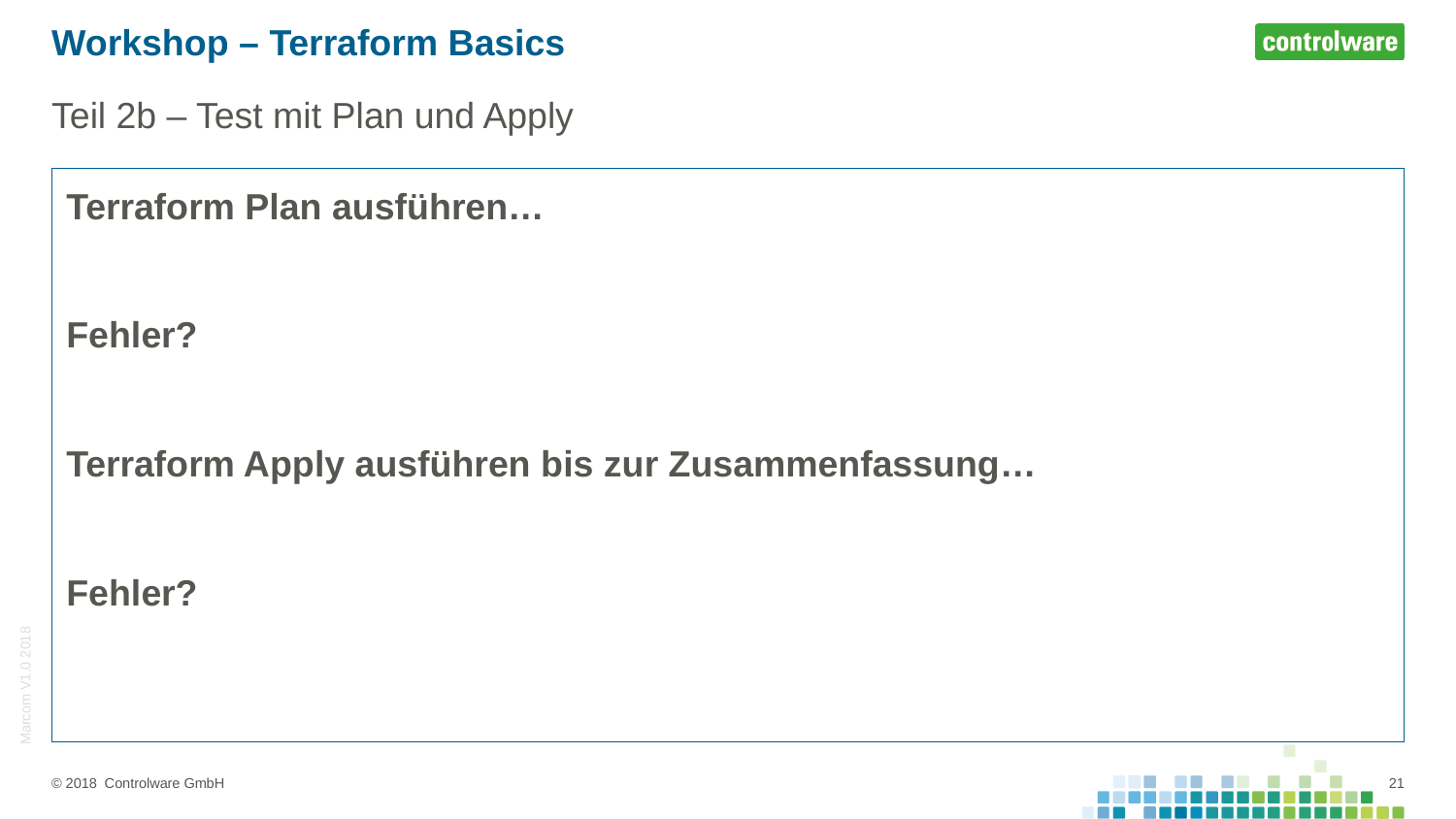

# Workshop – Terraform Basics
Teil 2b – Test mit Plan und Apply

Terraform Plan ausführen…

Fehler?

Terraform Apply ausführen bis zur Zusammenfassung…

Fehler?